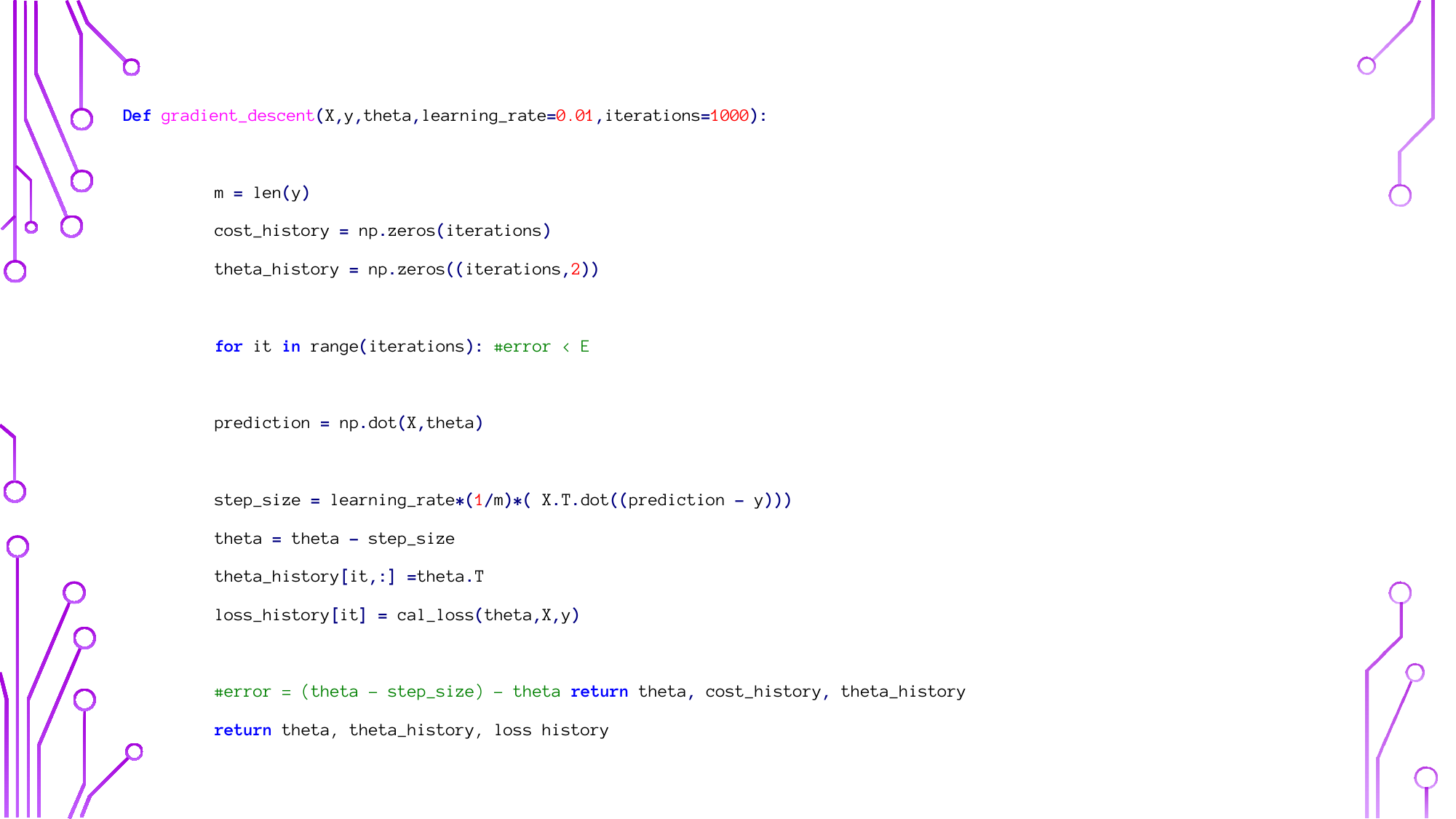

Def gradient_descent(X,y,theta,learning_rate=0.01,iterations=1000):

	m = len(y)
	cost_history = np.zeros(iterations)
	theta_history = np.zeros((iterations,2))

	for it in range(iterations): #error < E

		prediction = np.dot(X,theta)

		step_size = learning_rate*(1/m)*( X.T.dot((prediction - y)))
		theta = theta - step_size
		theta_history[it,:] =theta.T
		loss_history[it] = cal_loss(theta,X,y)

		#error = (theta - step_size) - theta return theta, cost_history, theta_history
	return theta, theta_history, loss history